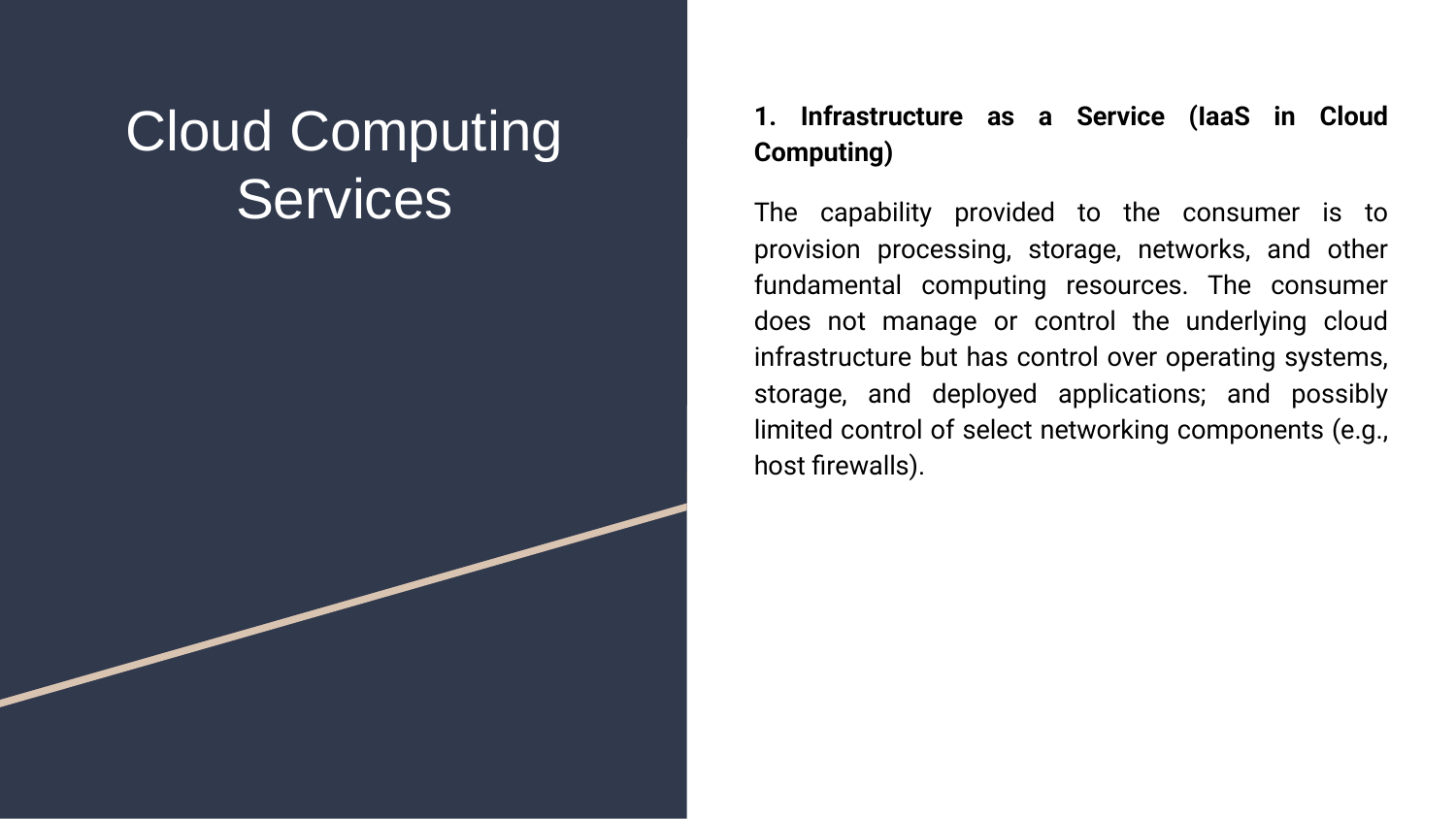

# Cloud Computing Services
1. Infrastructure as a Service (IaaS in Cloud Computing)
The capability provided to the consumer is to provision processing, storage, networks, and other fundamental computing resources. The consumer does not manage or control the underlying cloud infrastructure but has control over operating systems, storage, and deployed applications; and possibly limited control of select networking components (e.g., host firewalls).